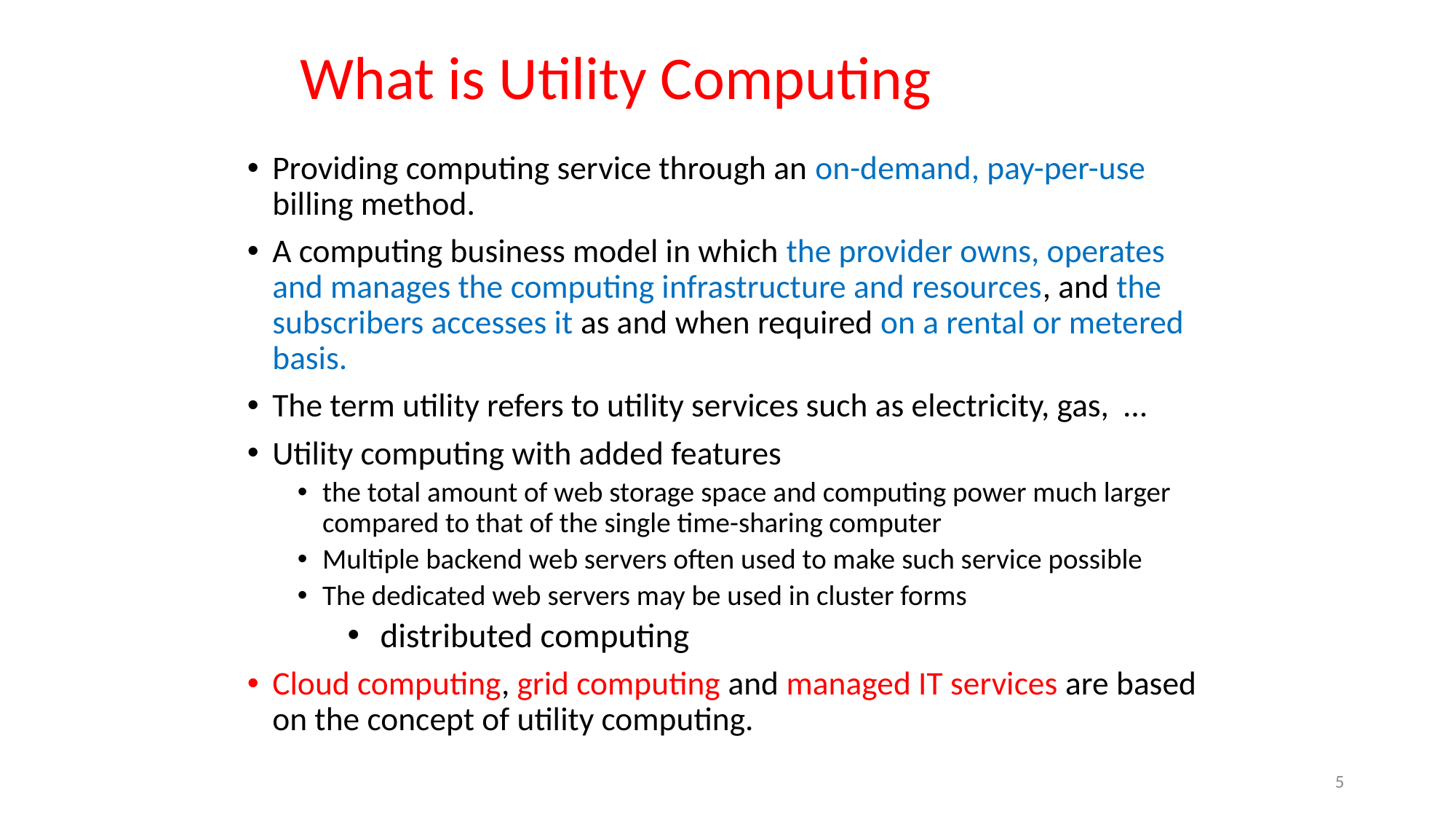

# What is Utility Computing
Providing computing service through an on-demand, pay-per-use billing method.
A computing business model in which the provider owns, operates and manages the computing infrastructure and resources, and the subscribers accesses it as and when required on a rental or metered basis.
The term utility refers to utility services such as electricity, gas,  …
Utility computing with added features
the total amount of web storage space and computing power much larger compared to that of the single time-sharing computer
Multiple backend web servers often used to make such service possible
The dedicated web servers may be used in cluster forms
 distributed computing
Cloud computing, grid computing and managed IT services are based on the concept of utility computing.
5